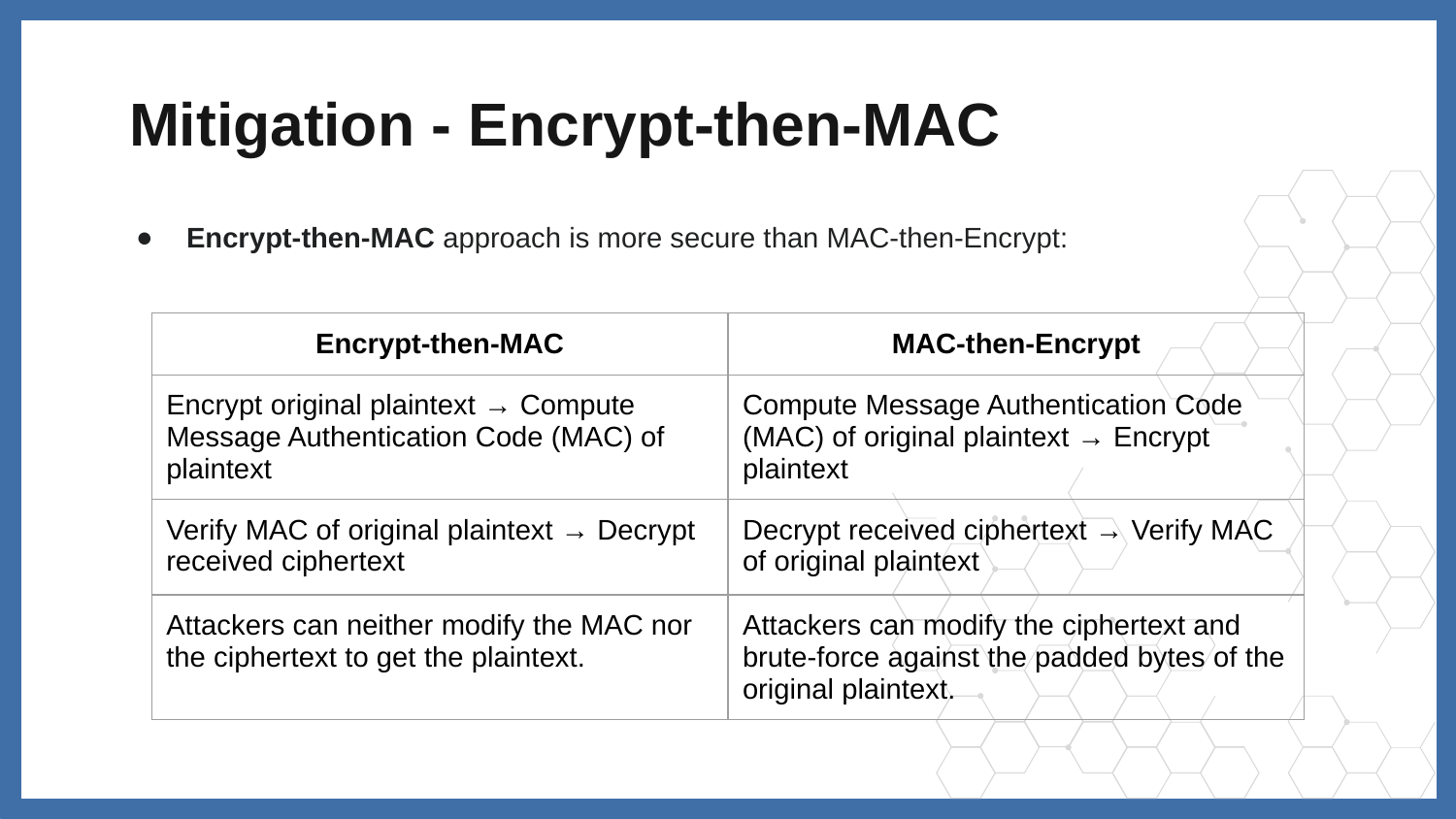

# Mitigation - Encrypt-then-MAC

Encrypt-then-MAC approach is more secure than MAC-then-Encrypt:

| Encrypt-then-MAC | MAC-then-Encrypt |
| --- | --- |
| Encrypt original plaintext → Compute Message Authentication Code (MAC) of plaintext | Compute Message Authentication Code (MAC) of original plaintext → Encrypt plaintext |
| Verify MAC of original plaintext → Decrypt received ciphertext | Decrypt received ciphertext → Verify MAC of original plaintext |
| Attackers can neither modify the MAC nor the ciphertext to get the plaintext. | Attackers can modify the ciphertext and brute-force against the padded bytes of the original plaintext. |